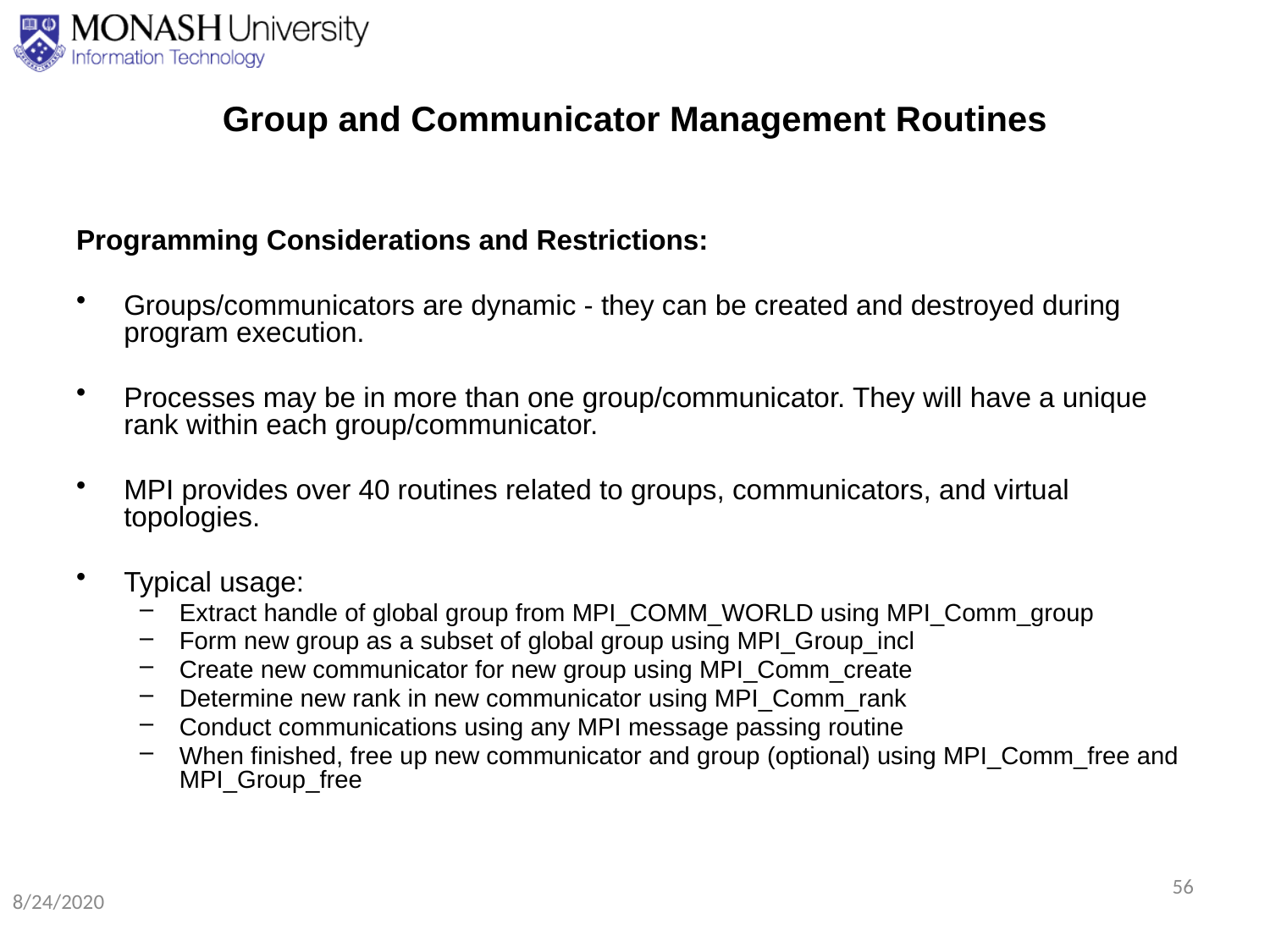

# Group and Communicator Management Routines
Programming Considerations and Restrictions:

Groups/communicators are dynamic - they can be created and destroyed during program execution.

Processes may be in more than one group/communicator. They will have a unique rank within each group/communicator.

MPI provides over 40 routines related to groups, communicators, and virtual topologies.

Typical usage:
Extract handle of global group from MPI_COMM_WORLD using MPI_Comm_group
Form new group as a subset of global group using MPI_Group_incl
Create new communicator for new group using MPI_Comm_create
Determine new rank in new communicator using MPI_Comm_rank
Conduct communications using any MPI message passing routine
When finished, free up new communicator and group (optional) using MPI_Comm_free and MPI_Group_free

56
8/24/2020